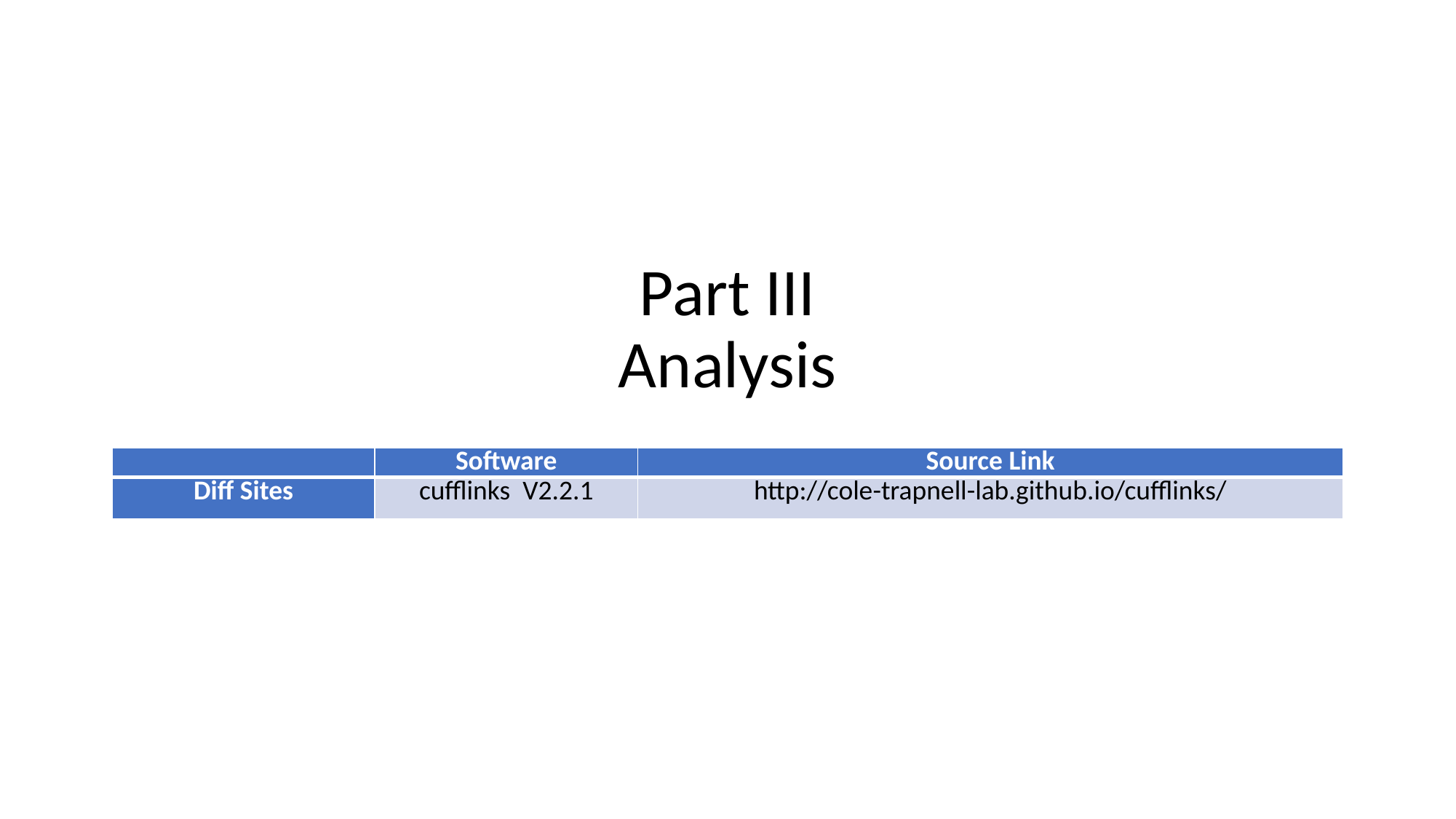

# Part III Analysis
|  | Software | Source Link |
| --- | --- | --- |
| Diff Sites | cufflinks V2.2.1 | http://cole-trapnell-lab.github.io/cufflinks/ |